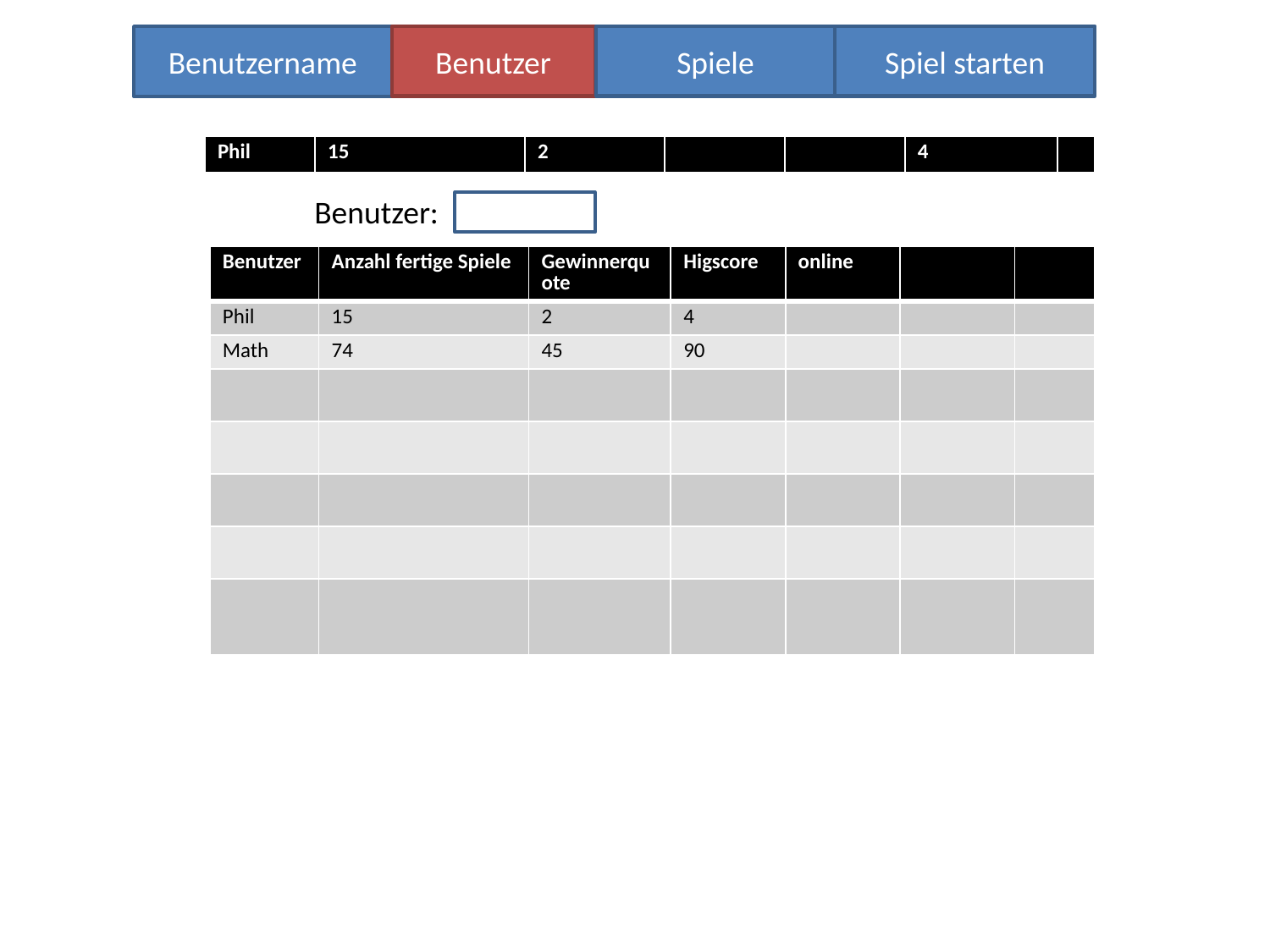

Benutzer
Spiele
Spiel starten
Benutzername
| Phil | 15 | 2 |  |  | 4 |  |
| --- | --- | --- | --- | --- | --- | --- |
Benutzer:

| Benutzer | Anzahl fertige Spiele | Gewinnerquote | Higscore | online |  |  |
| --- | --- | --- | --- | --- | --- | --- |
| Phil | 15 | 2 | 4 |  |  |  |
| Math | 74 | 45 | 90 |  |  |  |
|  |  |  |  |  |  |  |
|  |  |  |  |  |  |  |
|  |  |  |  |  |  |  |
|  |  |  |  |  |  |  |
|  |  |  |  |  |  |  |